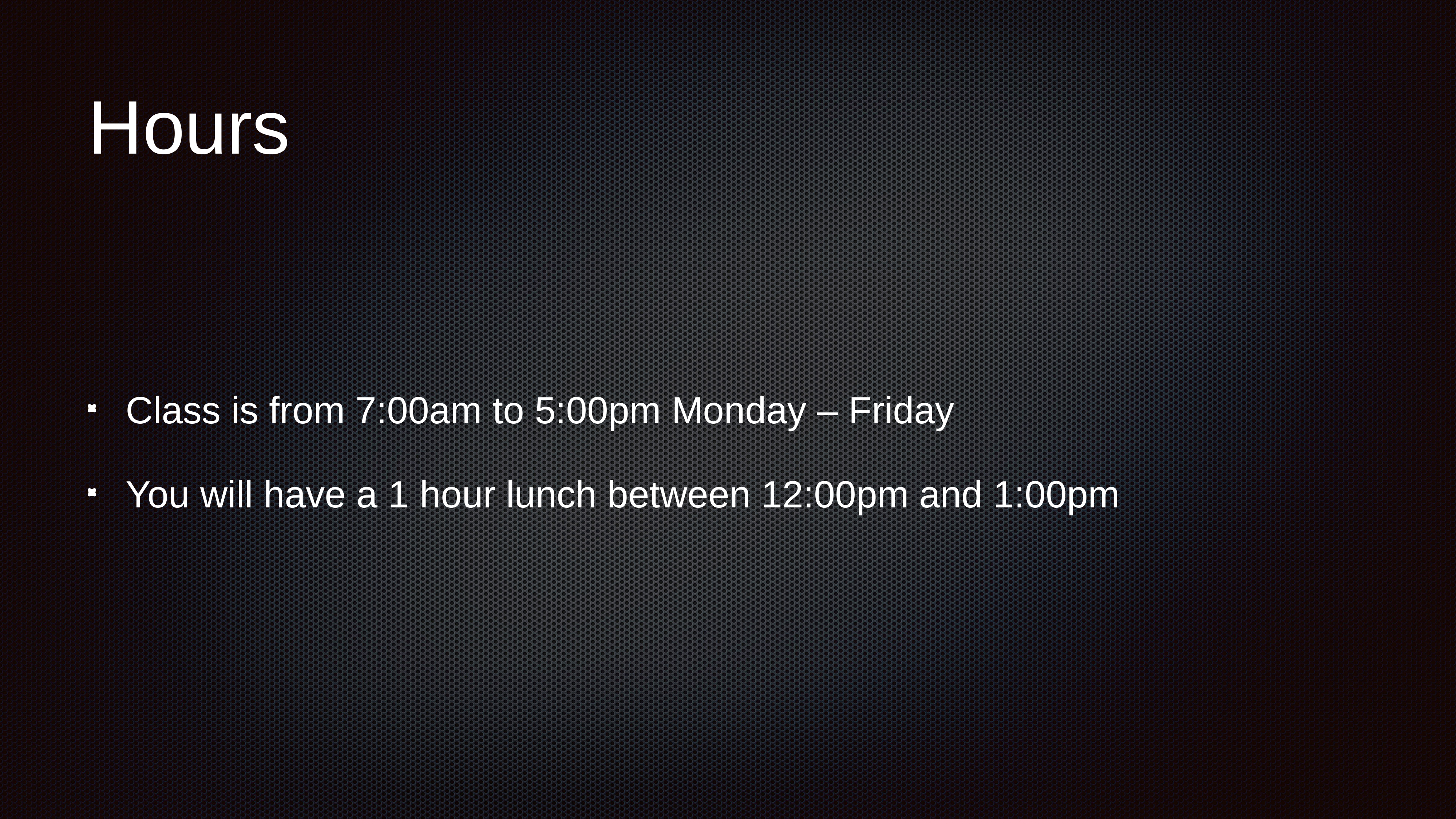

# Hours
Class is from 7:00am to 5:00pm Monday – Friday
You will have a 1 hour lunch between 12:00pm and 1:00pm